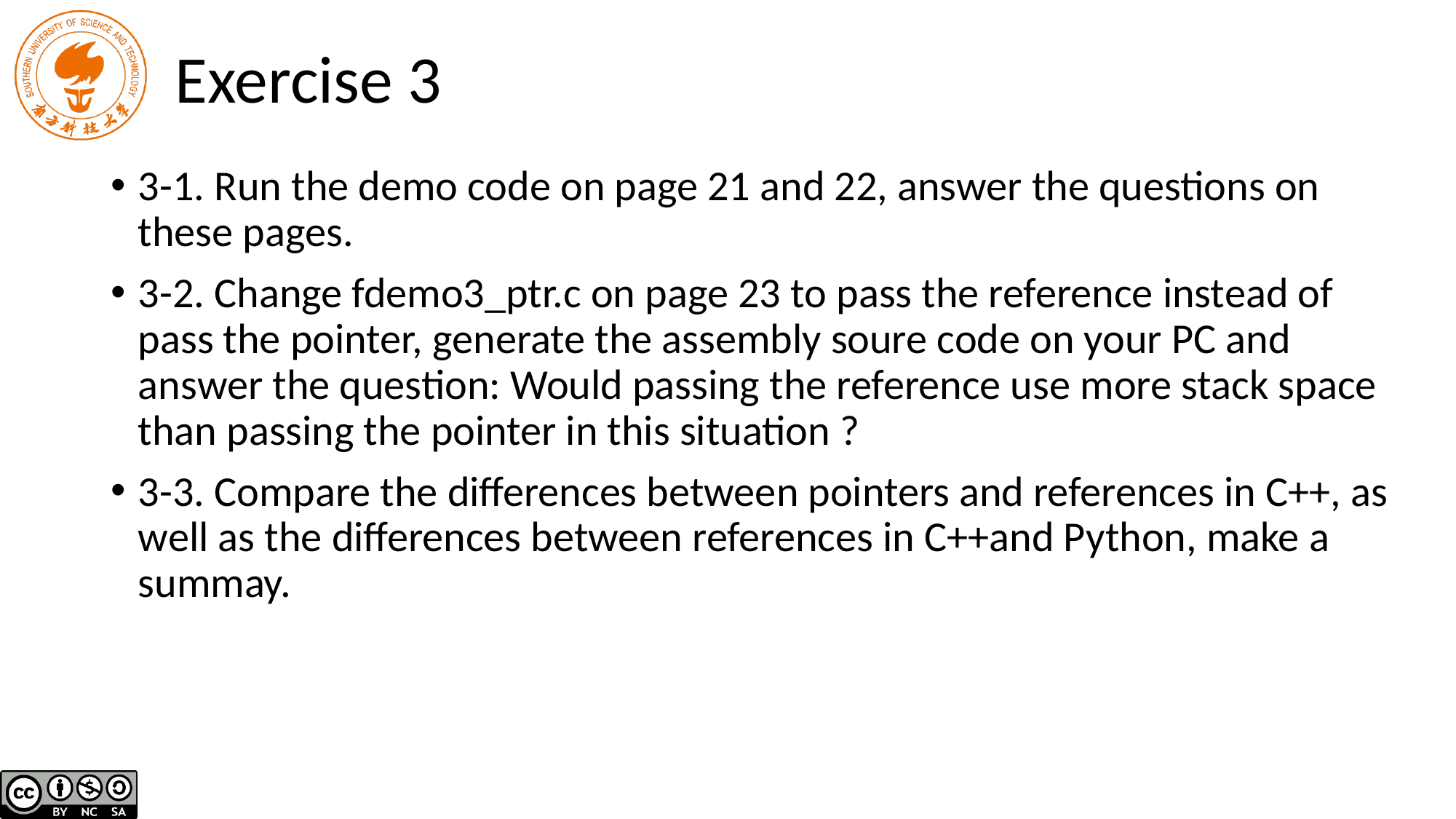

# Exercise 3
3-1. Run the demo code on page 21 and 22, answer the questions on these pages.
3-2. Change fdemo3_ptr.c on page 23 to pass the reference instead of pass the pointer, generate the assembly soure code on your PC and answer the question: Would passing the reference use more stack space than passing the pointer in this situation ?
3-3. Compare the differences between pointers and references in C++, as well as the differences between references in C++and Python, make a summay.
28